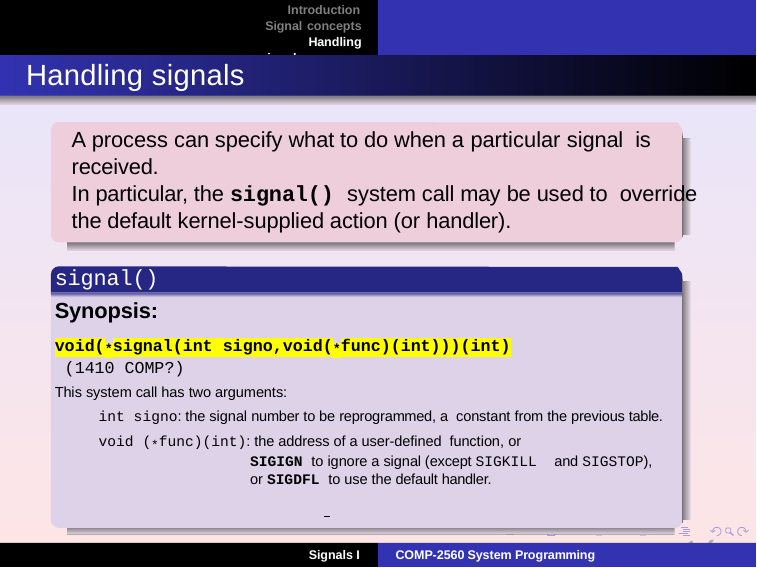

Introduction  Signal concepts  Handling signals

# Handling signals

A process can specify what to do when a particular signal  is received.
In particular, the signal() system call may be used to  override the default kernel-supplied action (or handler).

signal()
Synopsis:
void(*signal(int signo,void(*func)(int)))(int)  (1410 COMP?)
This system call has two arguments:
int signo: the signal number to be reprogrammed, a  constant from the previous table.
void (*func)(int): the address of a user-defined  function, or
                                       SIGIGN to ignore a signal (except SIGKILL  and SIGSTOP),
                                       or SIGDFL to use the default handler.

16

Signals I
COMP-2560 System Programming